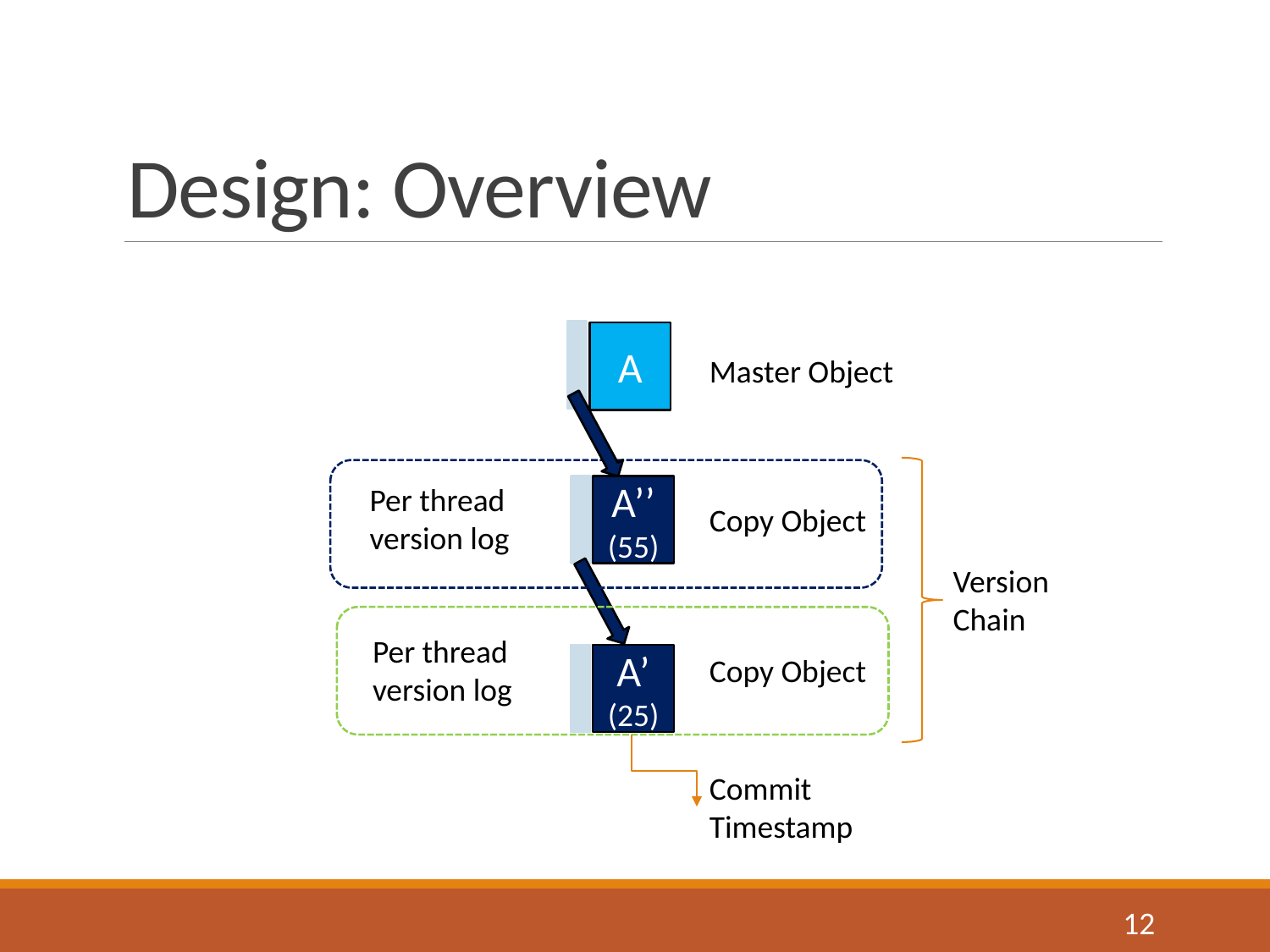

# Design: Overview

A
Master Object

Per thread version log

A’’
(55)
Copy Object
Version Chain

Per thread version log

A’
(25)
Copy Object
Commit Timestamp
12